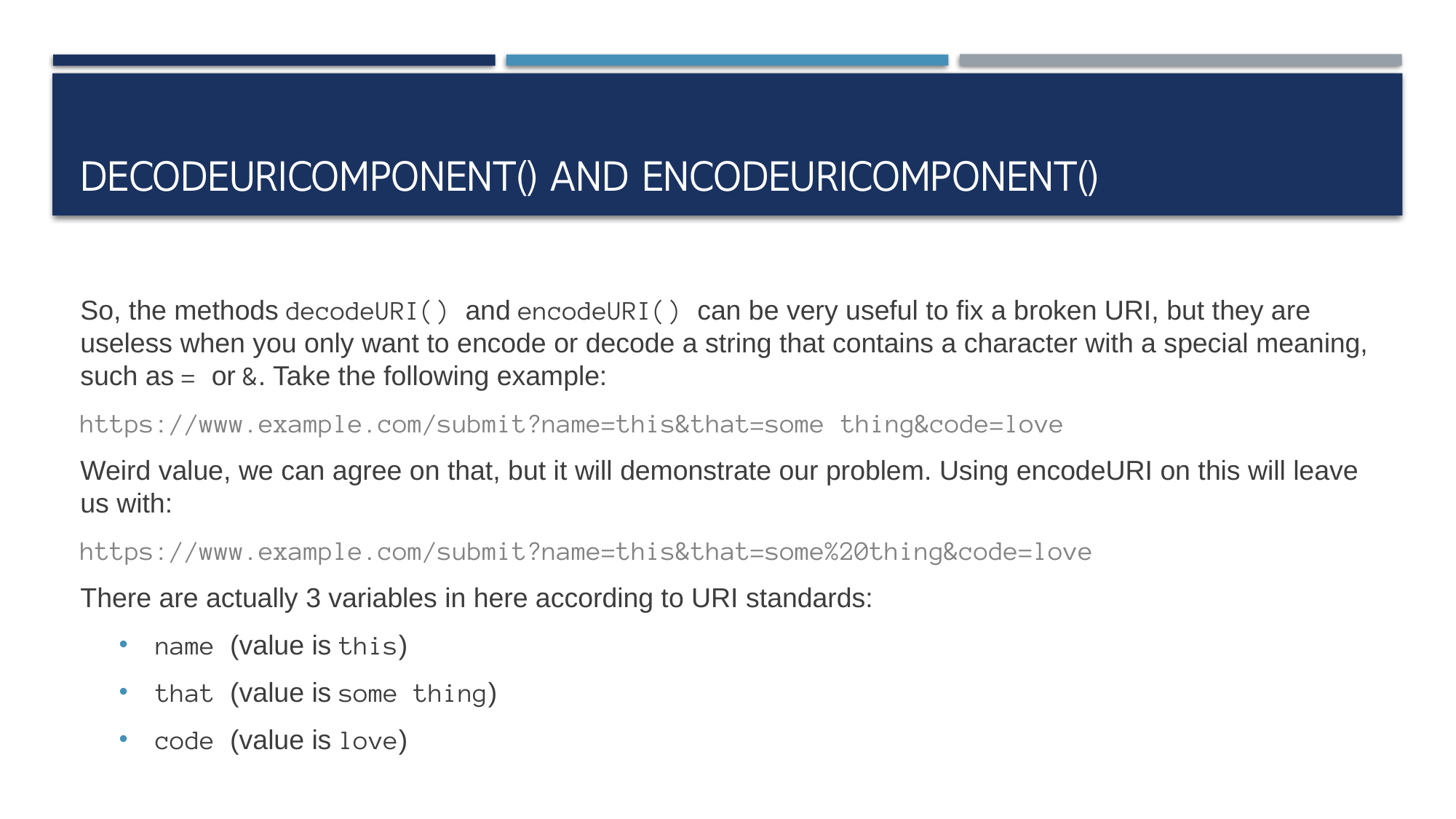

# decodeUriComponent() and encodeUriComponent()
So, the methods decodeURI() and encodeURI() can be very useful to fix a broken URI, but they are useless when you only want to encode or decode a string that contains a character with a special meaning, such as = or &. Take the following example:
https://www.example.com/submit?name=this&that=some thing&code=love
Weird value, we can agree on that, but it will demonstrate our problem. Using encodeURI on this will leave us with:
https://www.example.com/submit?name=this&that=some%20thing&code=love
There are actually 3 variables in here according to URI standards:
name (value is this)
that (value is some thing)
code (value is love)